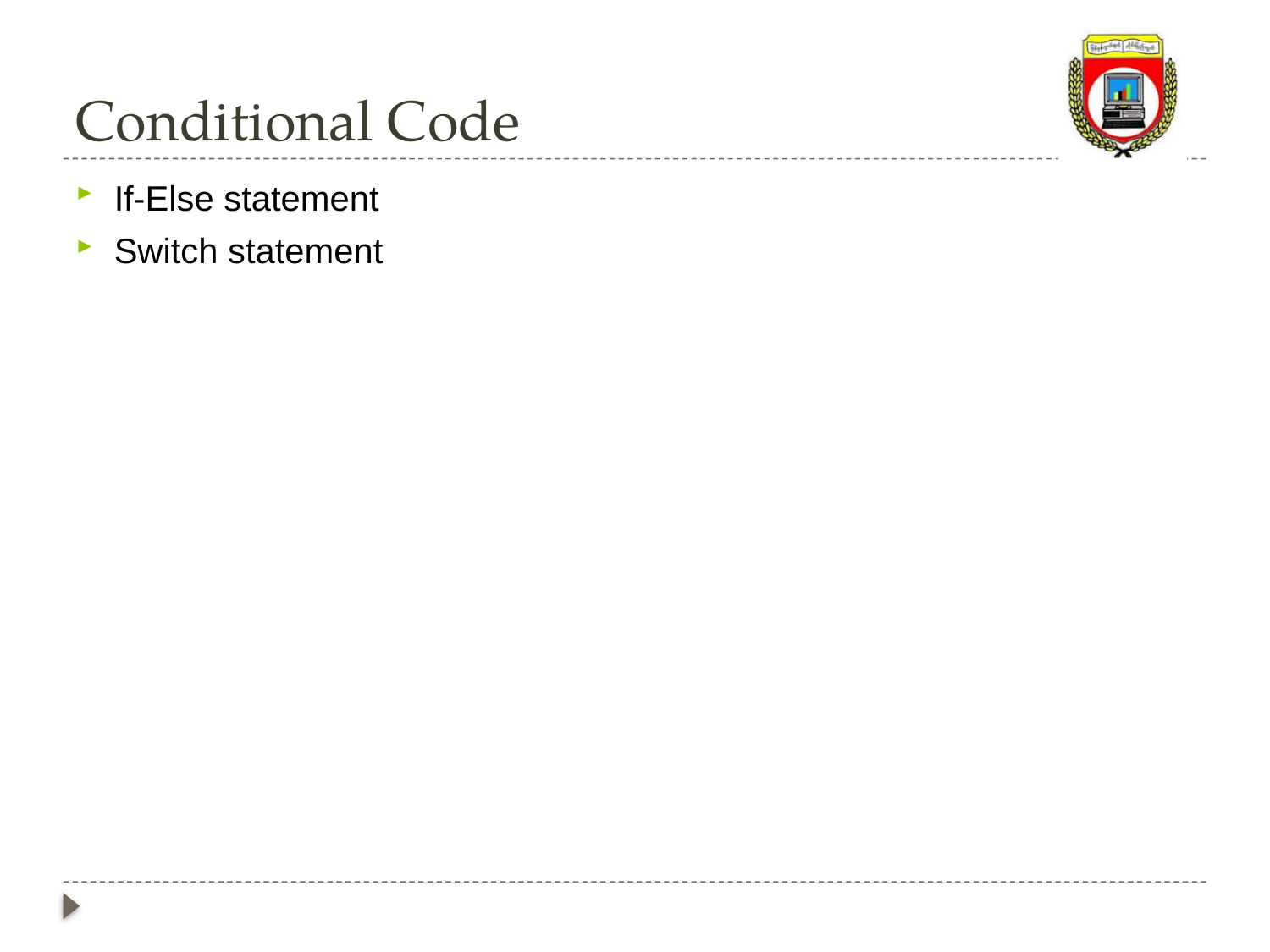

# Conditional Code
If-Else statement
Switch statement